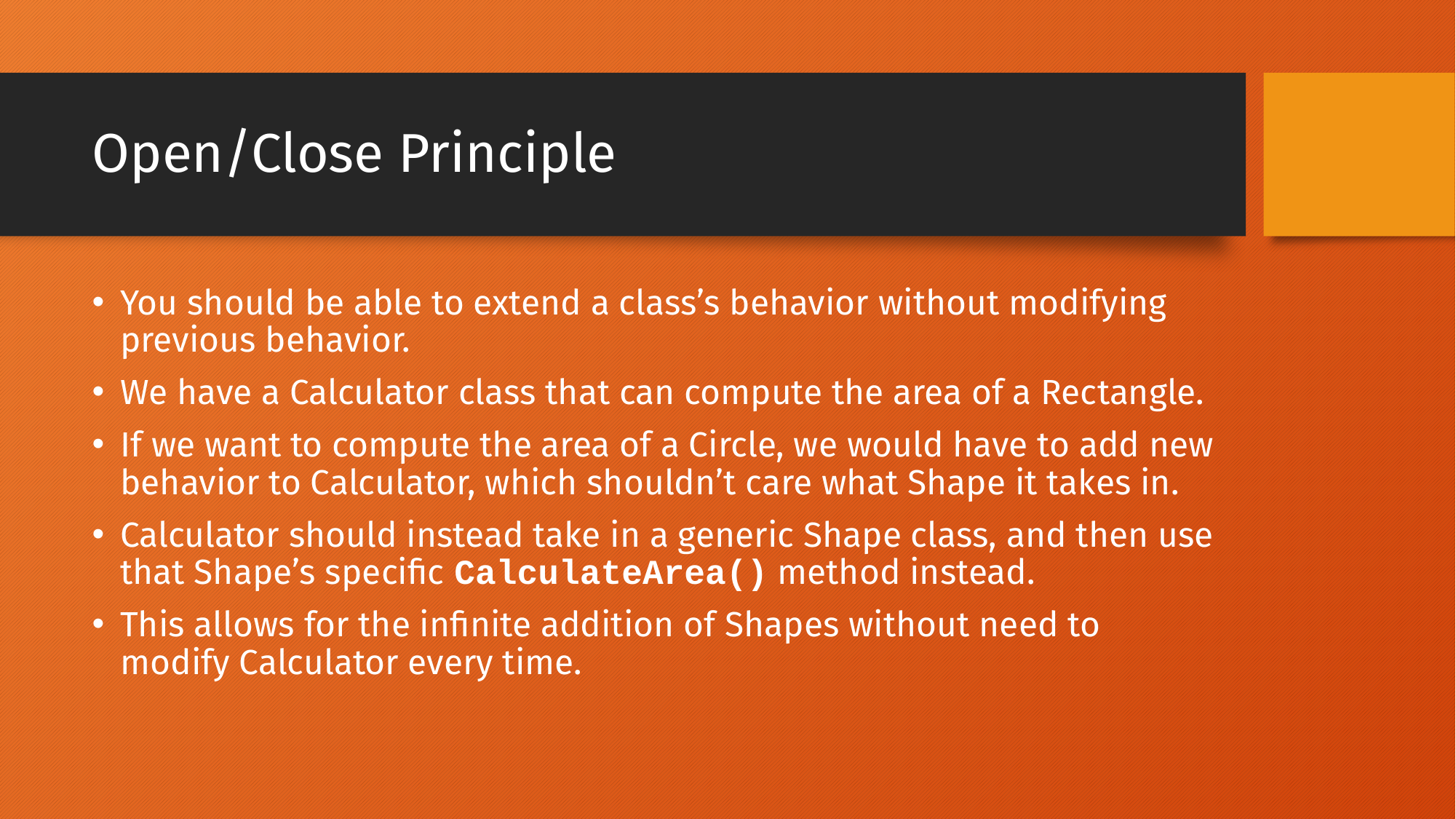

# Open/Close Principle
You should be able to extend a class’s behavior without modifying previous behavior.
We have a Calculator class that can compute the area of a Rectangle.
If we want to compute the area of a Circle, we would have to add new behavior to Calculator, which shouldn’t care what Shape it takes in.
Calculator should instead take in a generic Shape class, and then use that Shape’s specific CalculateArea() method instead.
This allows for the infinite addition of Shapes without need to modify Calculator every time.